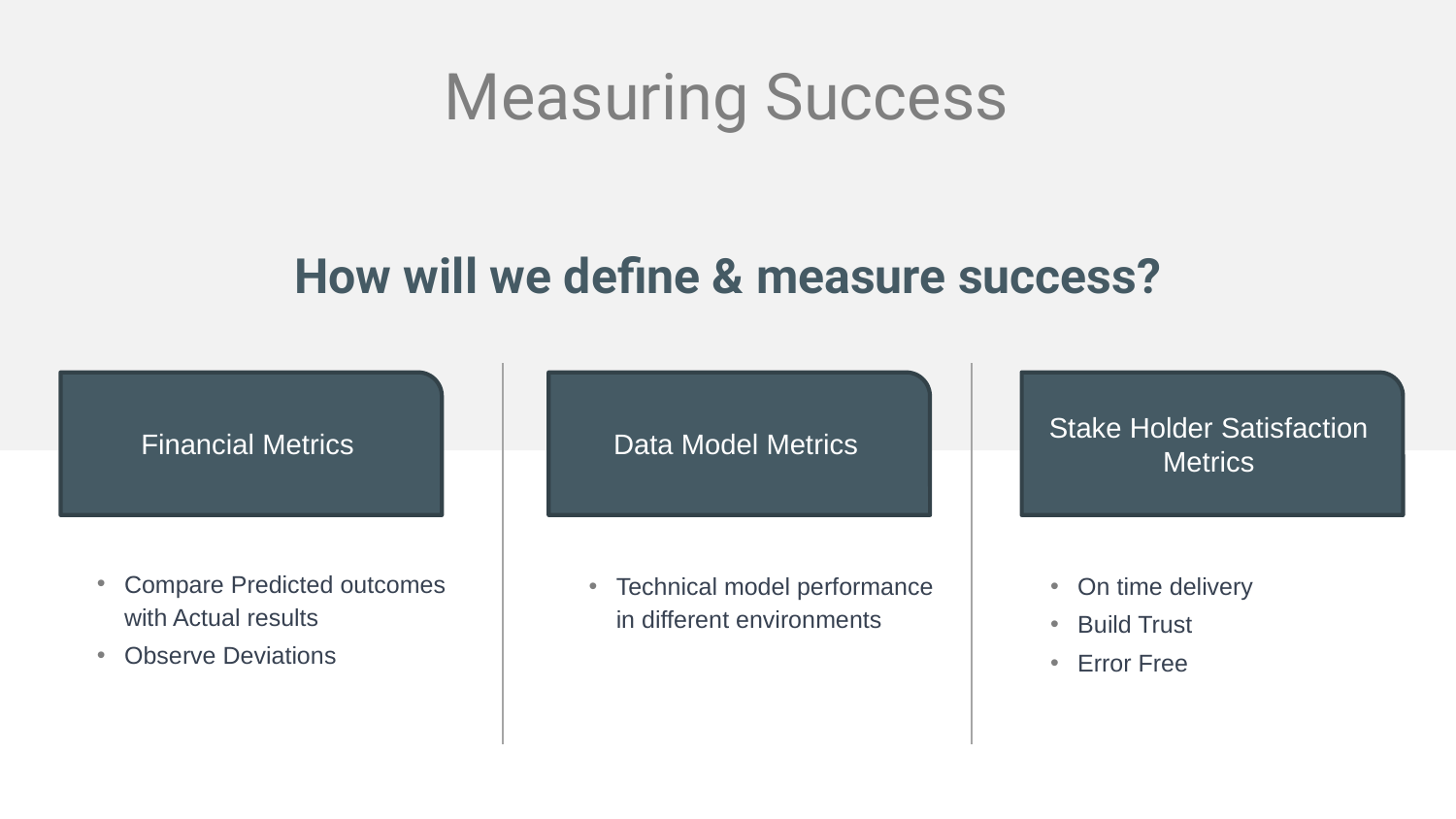

# Measuring Success

How will we define & measure success?
Financial Metrics
Data Model Metrics
Stake Holder Satisfaction Metrics

Compare Predicted outcomes with Actual results
Observe Deviations

Technical model performance in different environments

On time delivery
Build Trust
Error Free